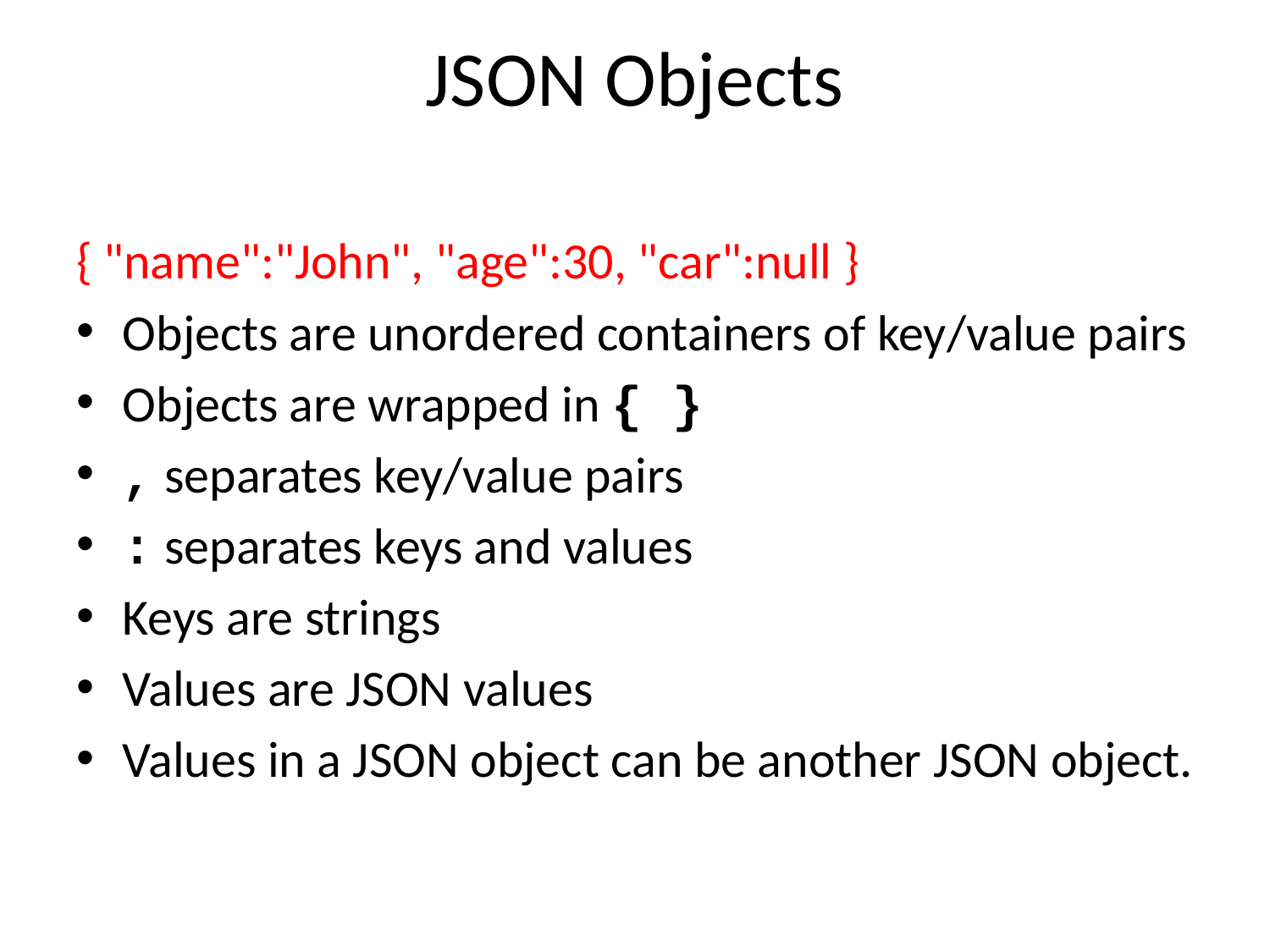

# JSON Objects
{ "name":"John", "age":30, "car":null }
Objects are unordered containers of key/value pairs
Objects are wrapped in { }
, separates key/value pairs
: separates keys and values
Keys are strings
Values are JSON values
Values in a JSON object can be another JSON object.